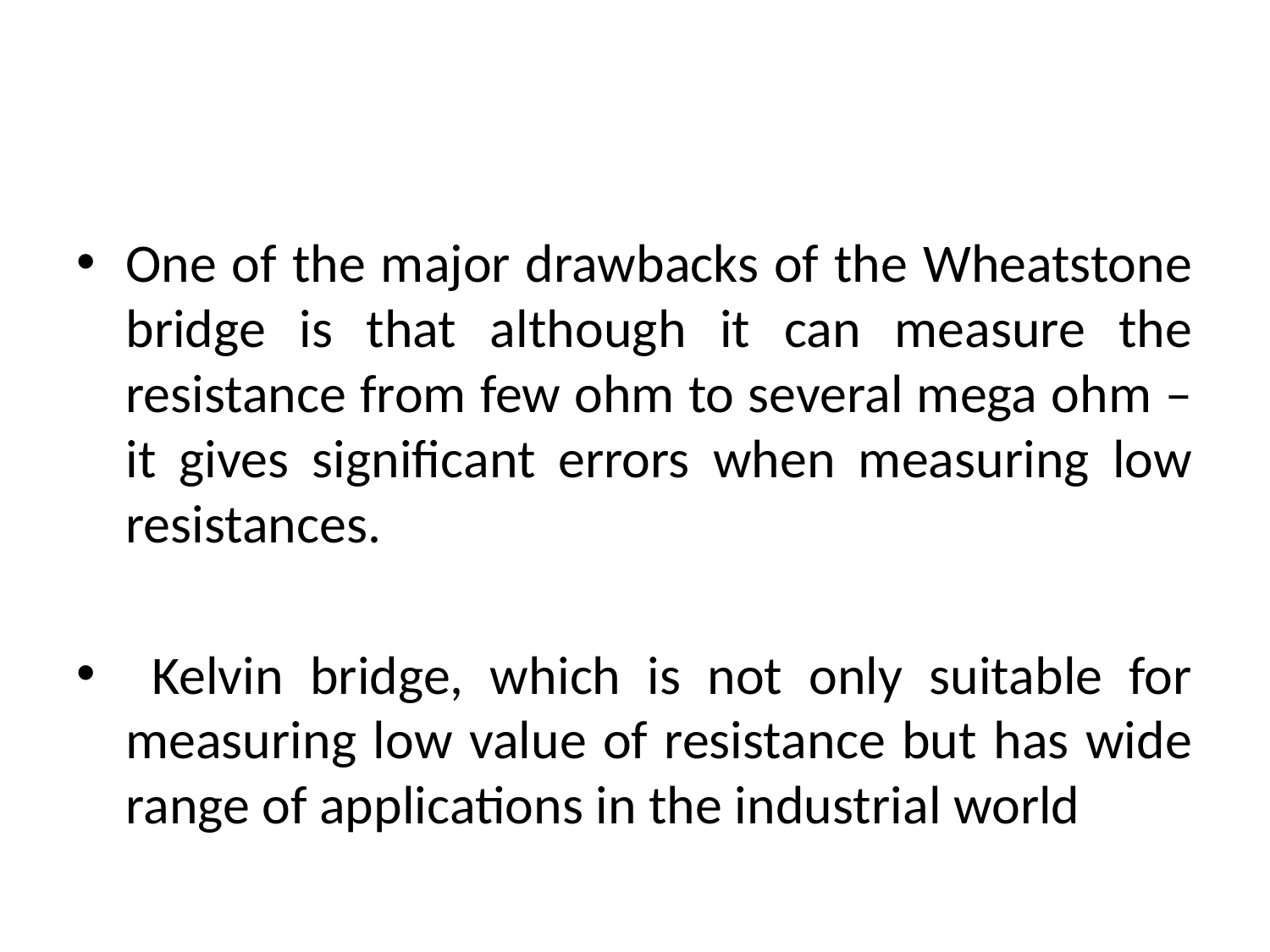

One of the major drawbacks of the Wheatstone bridge is that although it can measure the resistance from few ohm to several mega ohm – it gives significant errors when measuring low resistances.

 Kelvin bridge, which is not only suitable for measuring low value of resistance but has wide range of applications in the industrial world